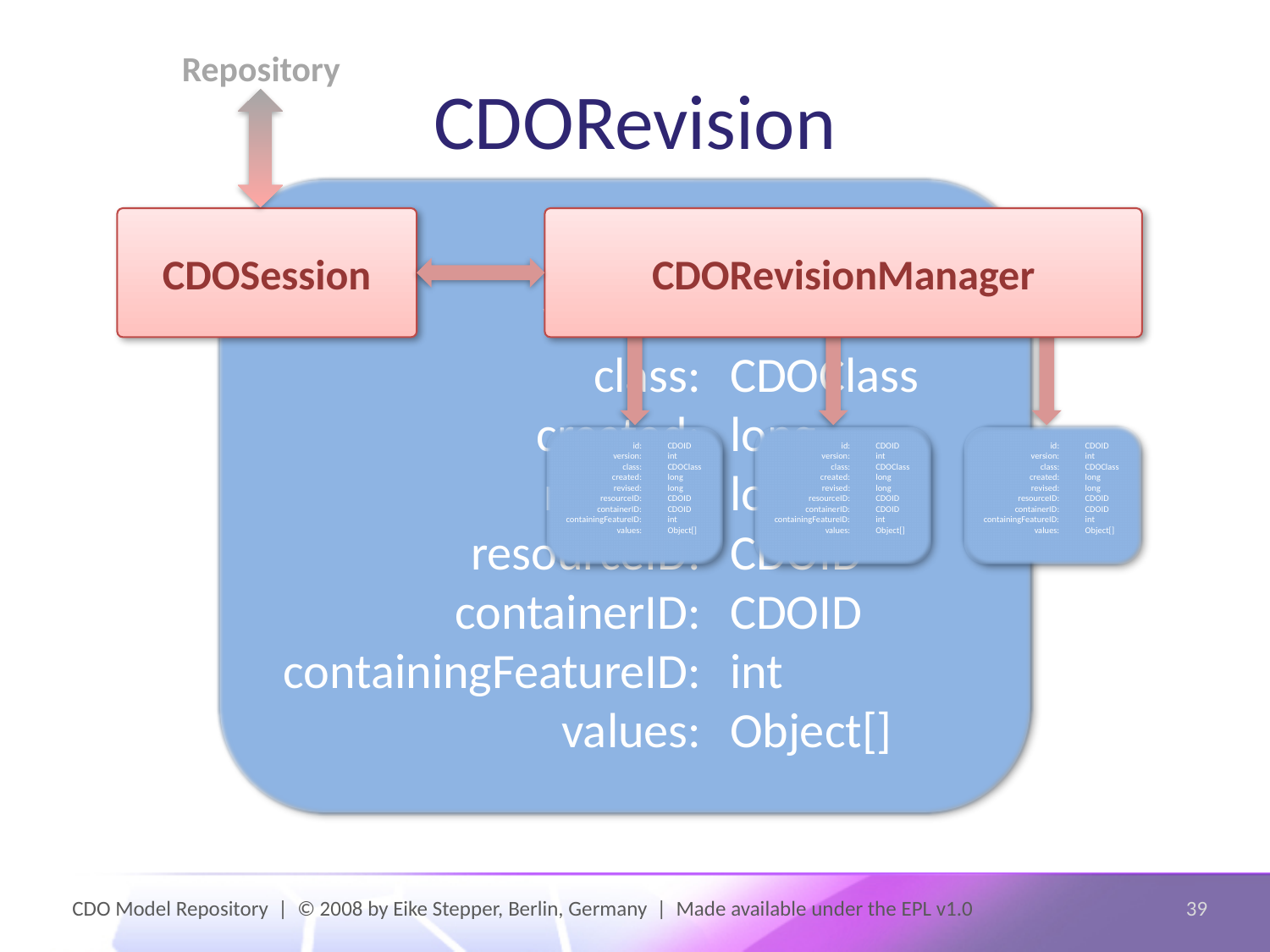

# CDORevision
Repository

id:
version:
class:
created:
revised:
resourceID:
containerID:
containingFeatureID:
values:
CDOID
int
CDOClass
long
long
CDOID
CDOID
int
Object[]
CDOSession
CDORevisionManager

id:
version:
class:
created:
revised:
resourceID:
containerID:
containingFeatureID:
values:
CDOID
int
CDOClass
long
long
CDOID
CDOID
int
Object[]

id:
version:
class:
created:
revised:
resourceID:
containerID:
containingFeatureID:
values:
CDOID
int
CDOClass
long
long
CDOID
CDOID
int
Object[]

id:
version:
class:
created:
revised:
resourceID:
containerID:
containingFeatureID:
values:
CDOID
int
CDOClass
long
long
CDOID
CDOID
int
Object[]
CDO Model Repository  |  © 2008 by Eike Stepper, Berlin, Germany  |  Made available under the EPL v1.0
39